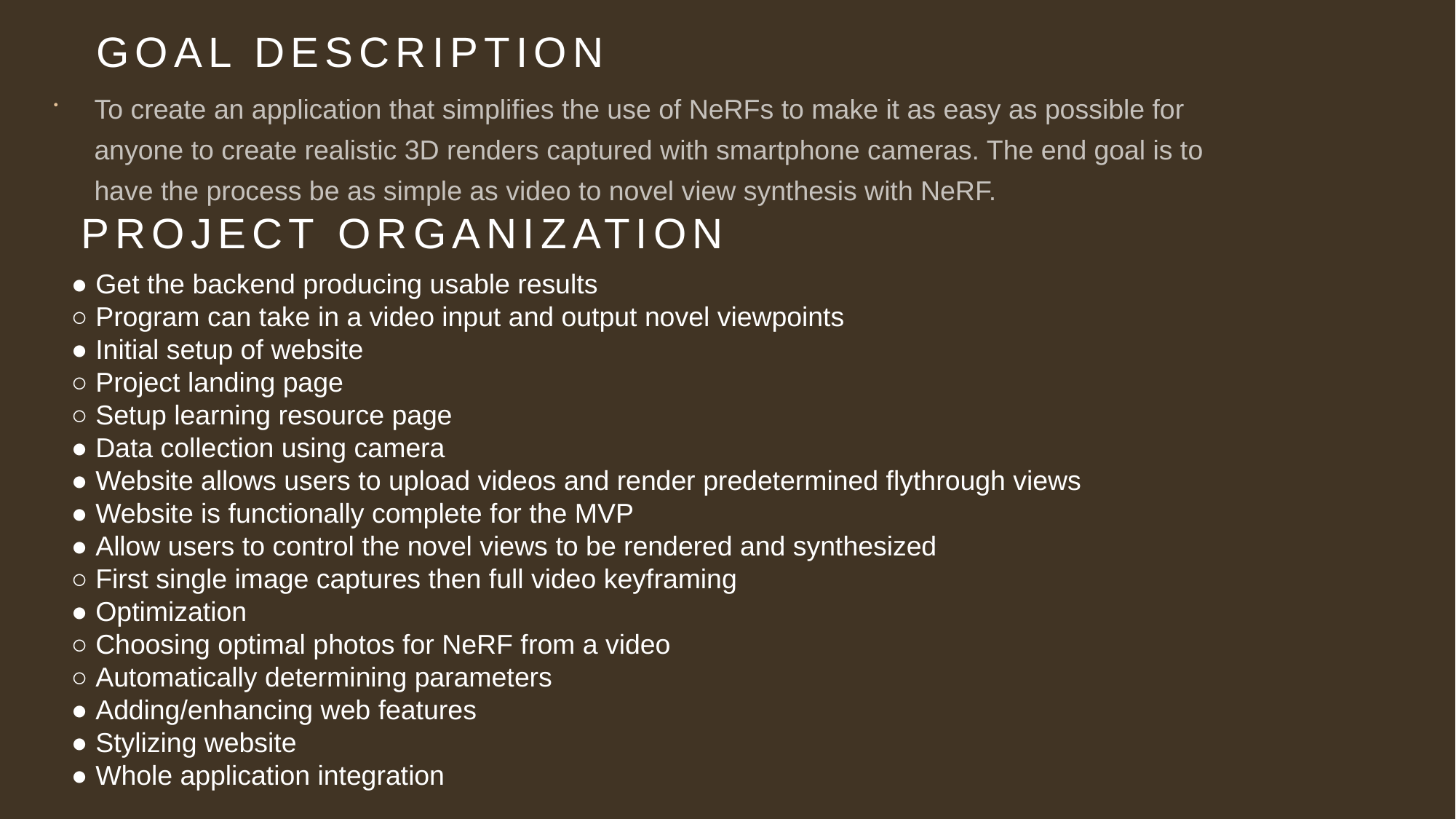

# GoaL Description
To create an application that simplifies the use of NeRFs to make it as easy as possible for anyone to create realistic 3D renders captured with smartphone cameras. The end goal is to have the process be as simple as video to novel view synthesis with NeRF.
Project organization
● Get the backend producing usable results
○ Program can take in a video input and output novel viewpoints
● Initial setup of website
○ Project landing page
○ Setup learning resource page
● Data collection using camera
● Website allows users to upload videos and render predetermined flythrough views
● Website is functionally complete for the MVP
● Allow users to control the novel views to be rendered and synthesized
○ First single image captures then full video keyframing
● Optimization
○ Choosing optimal photos for NeRF from a video
○ Automatically determining parameters
● Adding/enhancing web features
● Stylizing website
● Whole application integration